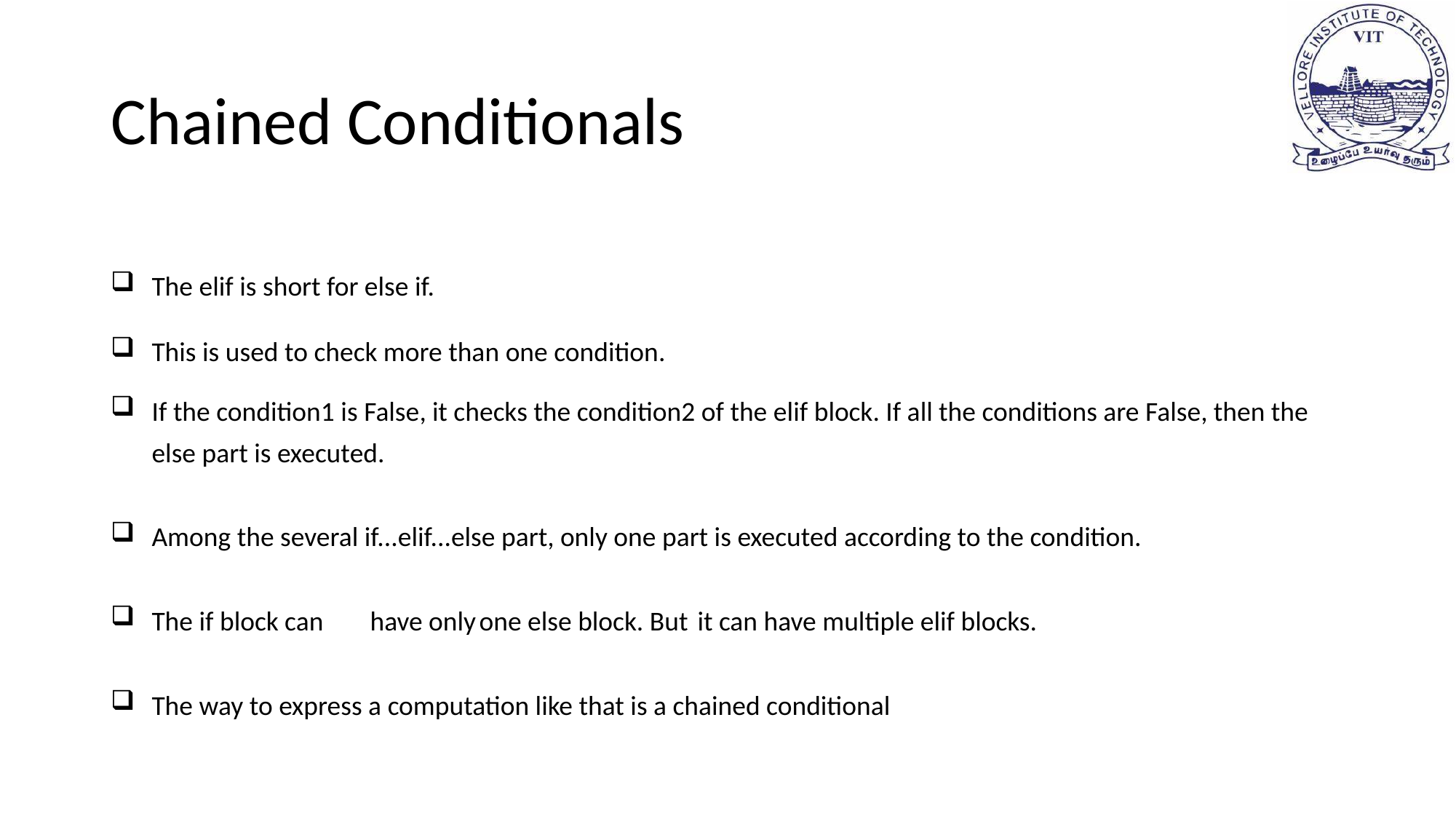

# Chained Conditionals
The elif is short for else if.

This is used to check more than one condition.

If the condition1 is False, it checks the condition2 of the elif block. If all the conditions are False, then the else part is executed.

Among the several if...elif...else part, only one part is executed according to the condition.

The if block can	have only	one else block. But	it can have multiple elif blocks.

The way to express a computation like that is a chained conditional